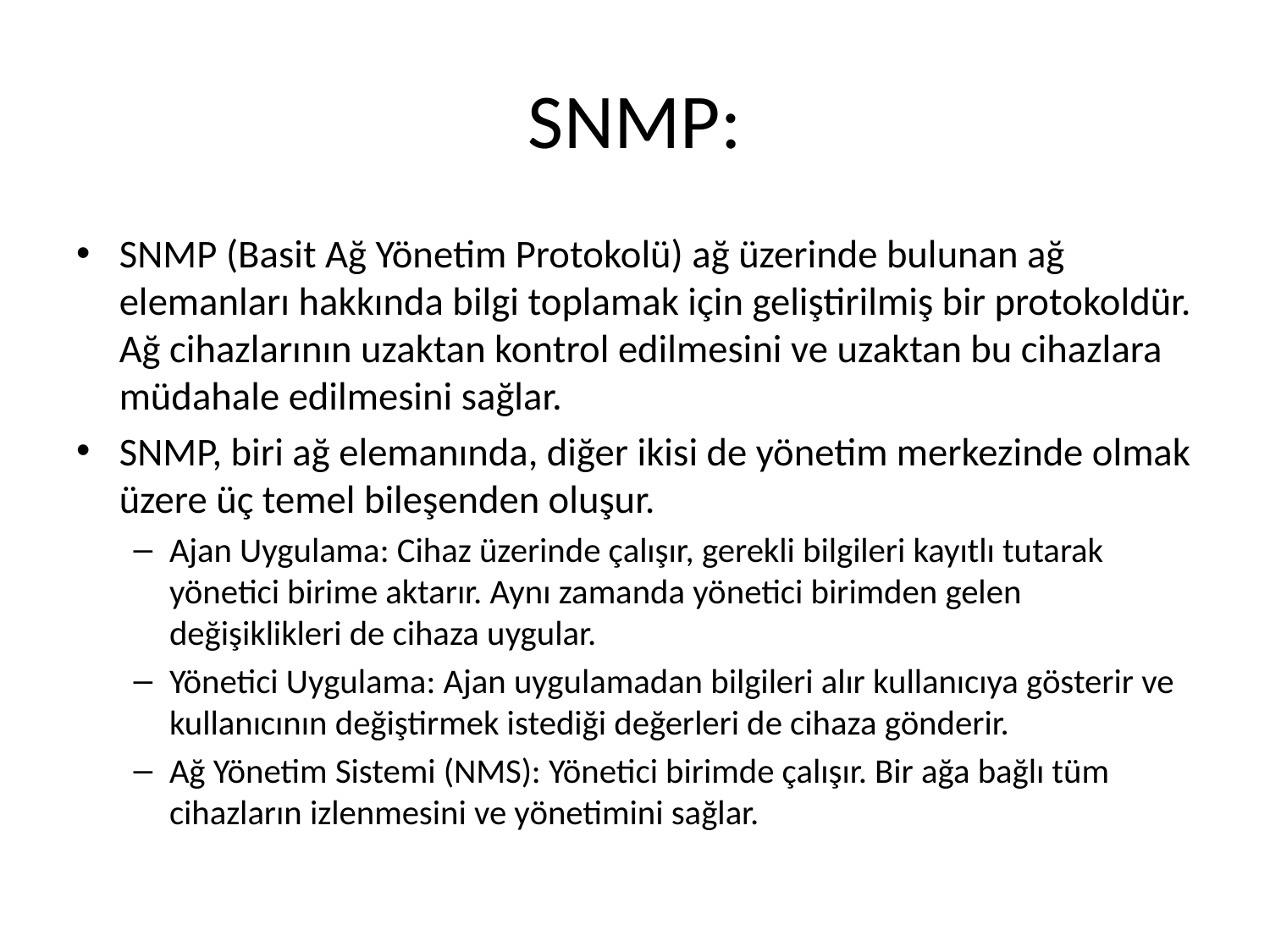

# SNMP:
SNMP (Basit Ağ Yönetim Protokolü) ağ üzerinde bulunan ağ elemanları hakkında bilgi toplamak için geliştirilmiş bir protokoldür. Ağ cihazlarının uzaktan kontrol edilmesini ve uzaktan bu cihazlara müdahale edilmesini sağlar.
SNMP, biri ağ elemanında, diğer ikisi de yönetim merkezinde olmak üzere üç temel bileşenden oluşur.
Ajan Uygulama: Cihaz üzerinde çalışır, gerekli bilgileri kayıtlı tutarak yönetici birime aktarır. Aynı zamanda yönetici birimden gelen değişiklikleri de cihaza uygular.
Yönetici Uygulama: Ajan uygulamadan bilgileri alır kullanıcıya gösterir ve kullanıcının değiştirmek istediği değerleri de cihaza gönderir.
Ağ Yönetim Sistemi (NMS): Yönetici birimde çalışır. Bir ağa bağlı tüm cihazların izlenmesini ve yönetimini sağlar.